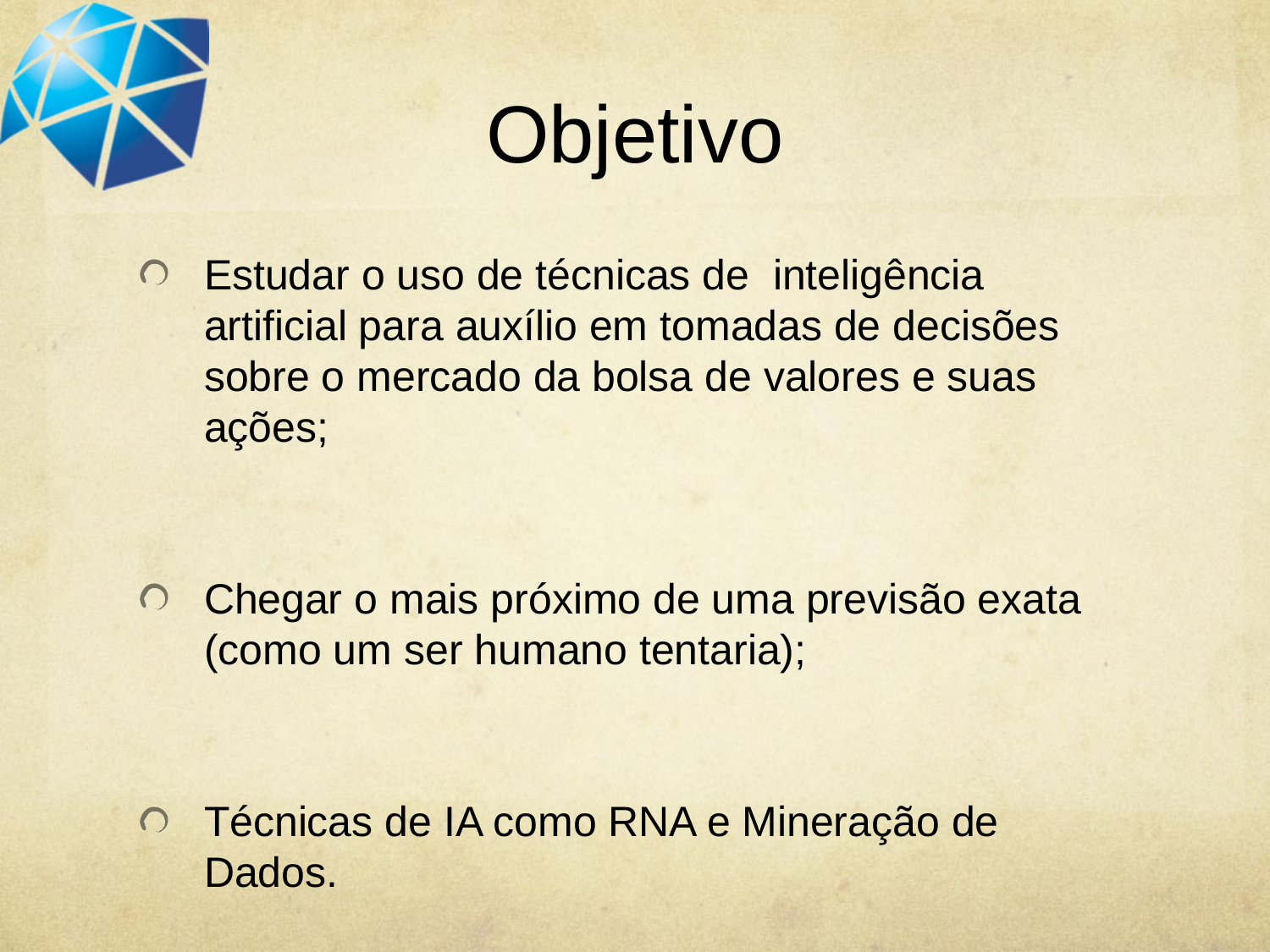

# Objetivo
Estudar o uso de técnicas de  inteligência artificial para auxílio em tomadas de decisões sobre o mercado da bolsa de valores e suas ações;

Chegar o mais próximo de uma previsão exata (como um ser humano tentaria);

Técnicas de IA como RNA e Mineração de Dados.